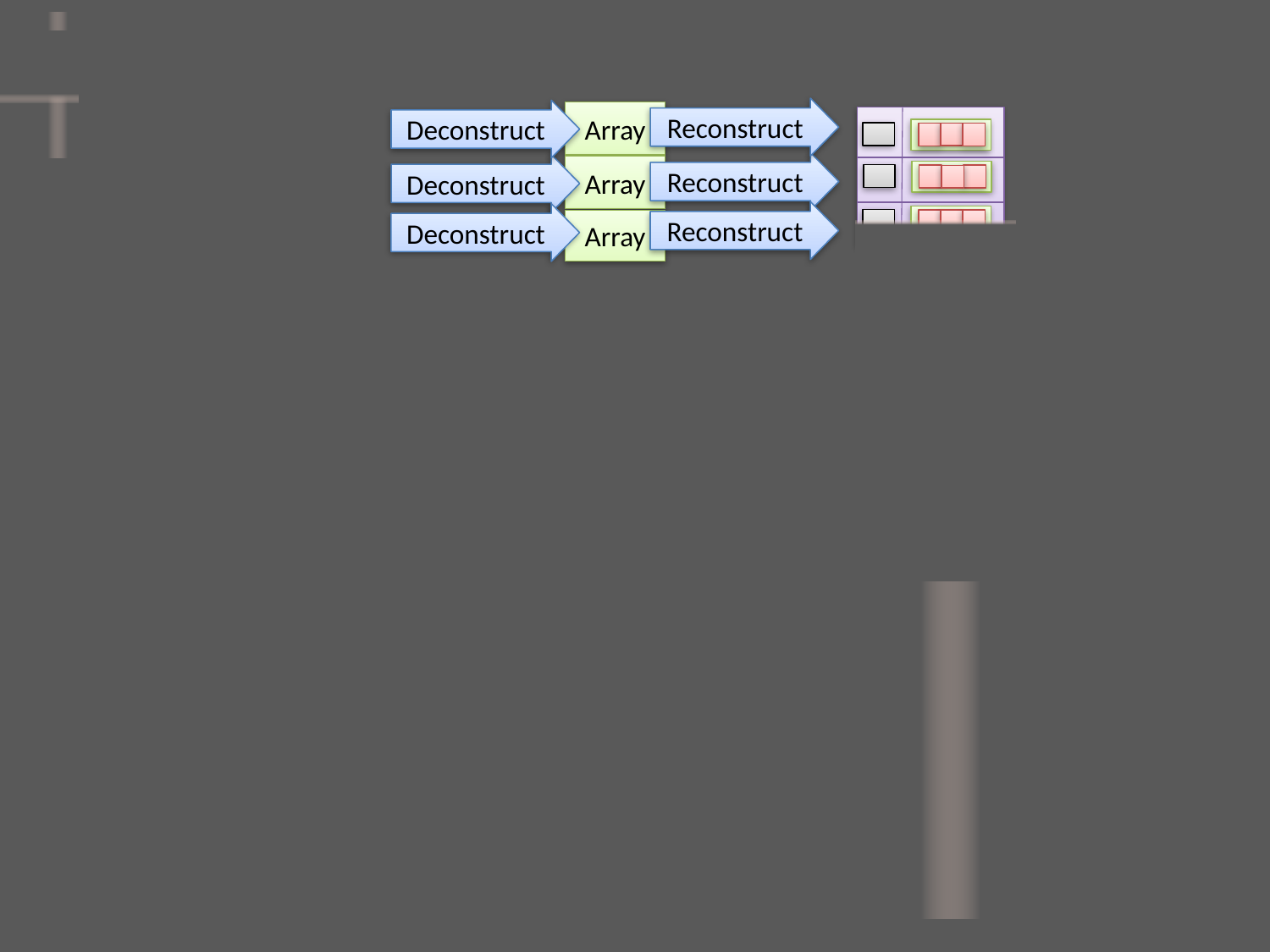

Reconstruct
Deconstruct
Array

Reconstruct
Deconstruct
Array

Reconstruct
Deconstruct

Array